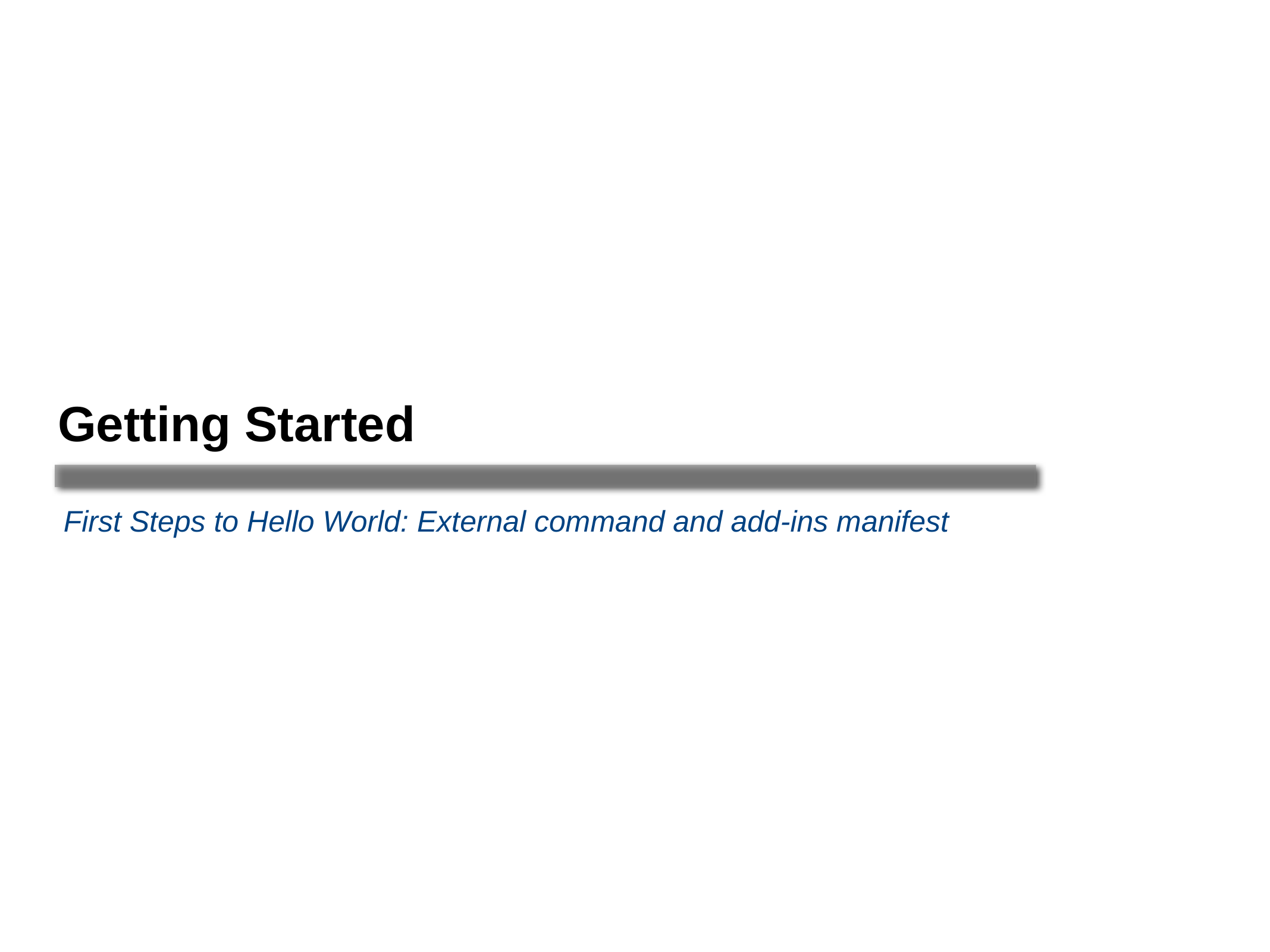

# Getting Started

First Steps to Hello World: External command and add-ins manifest